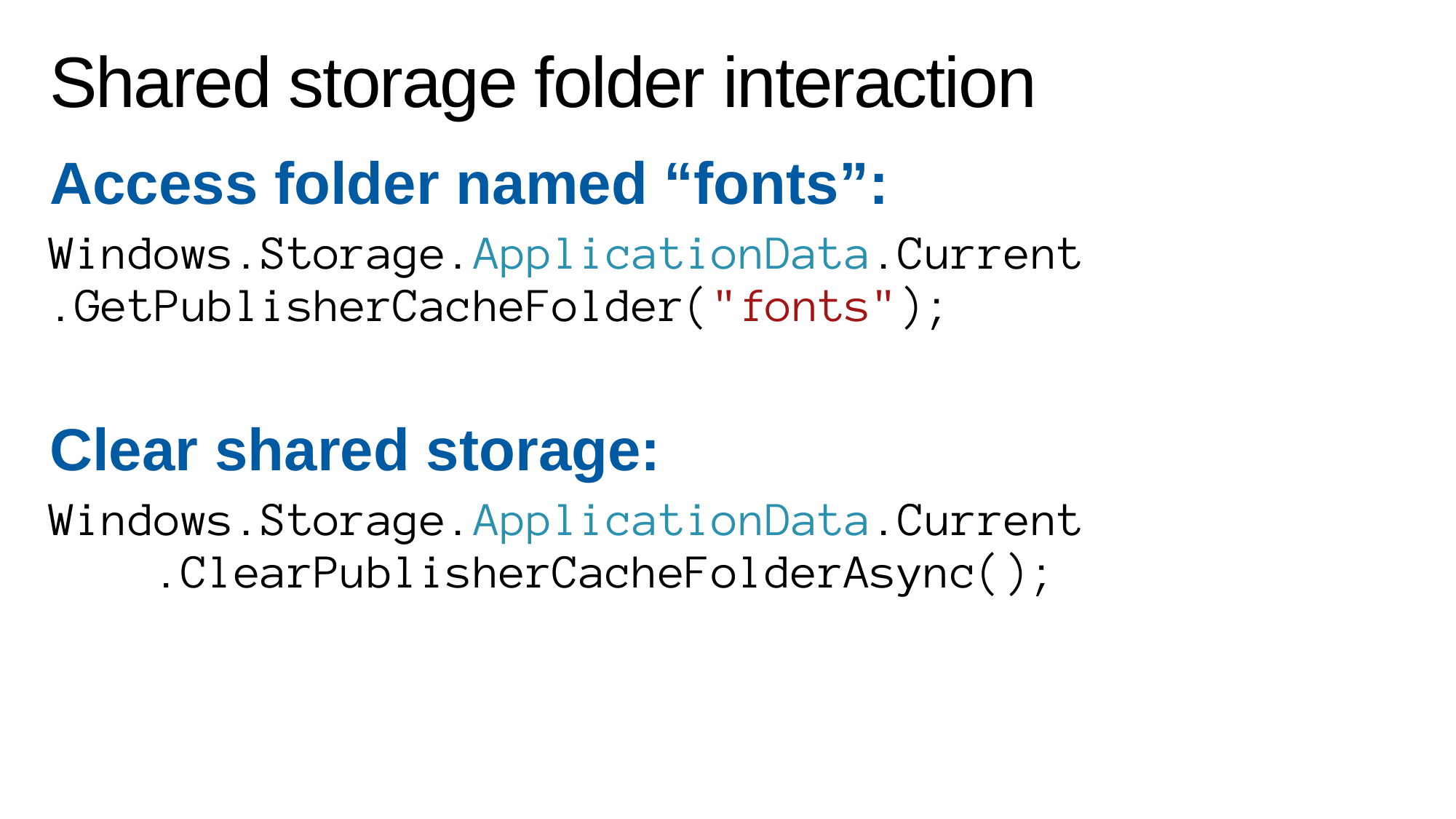

# Shared storage folder interaction
Access folder named “fonts”:
Windows.Storage.ApplicationData.Current
.GetPublisherCacheFolder("fonts");

Clear shared storage:
Windows.Storage.ApplicationData.Current
    .ClearPublisherCacheFolderAsync();